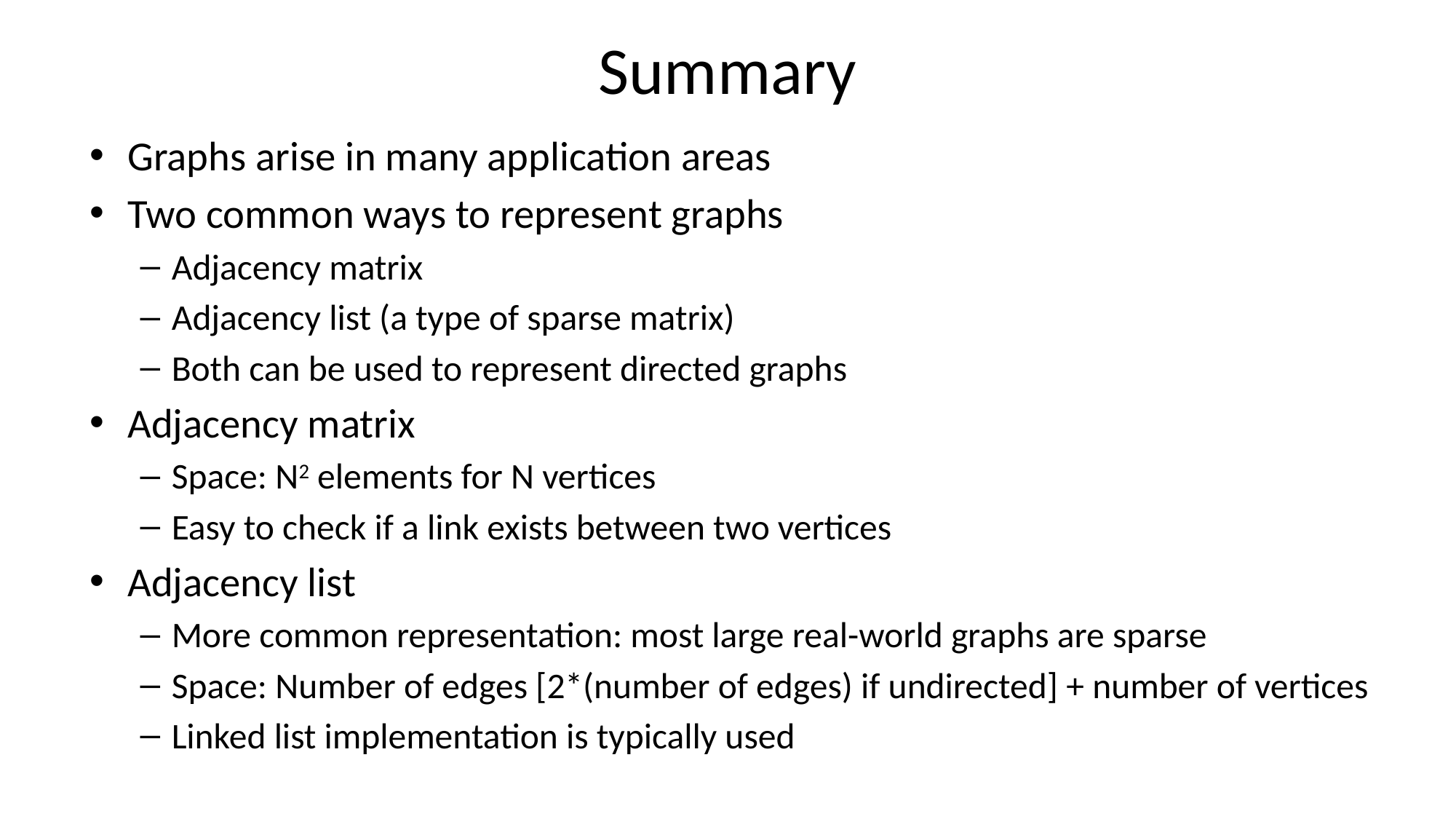

# Summary
Graphs arise in many application areas
Two common ways to represent graphs
Adjacency matrix
Adjacency list (a type of sparse matrix)
Both can be used to represent directed graphs
Adjacency matrix
Space: N2 elements for N vertices
Easy to check if a link exists between two vertices
Adjacency list
More common representation: most large real-world graphs are sparse
Space: Number of edges [2*(number of edges) if undirected] + number of vertices
Linked list implementation is typically used